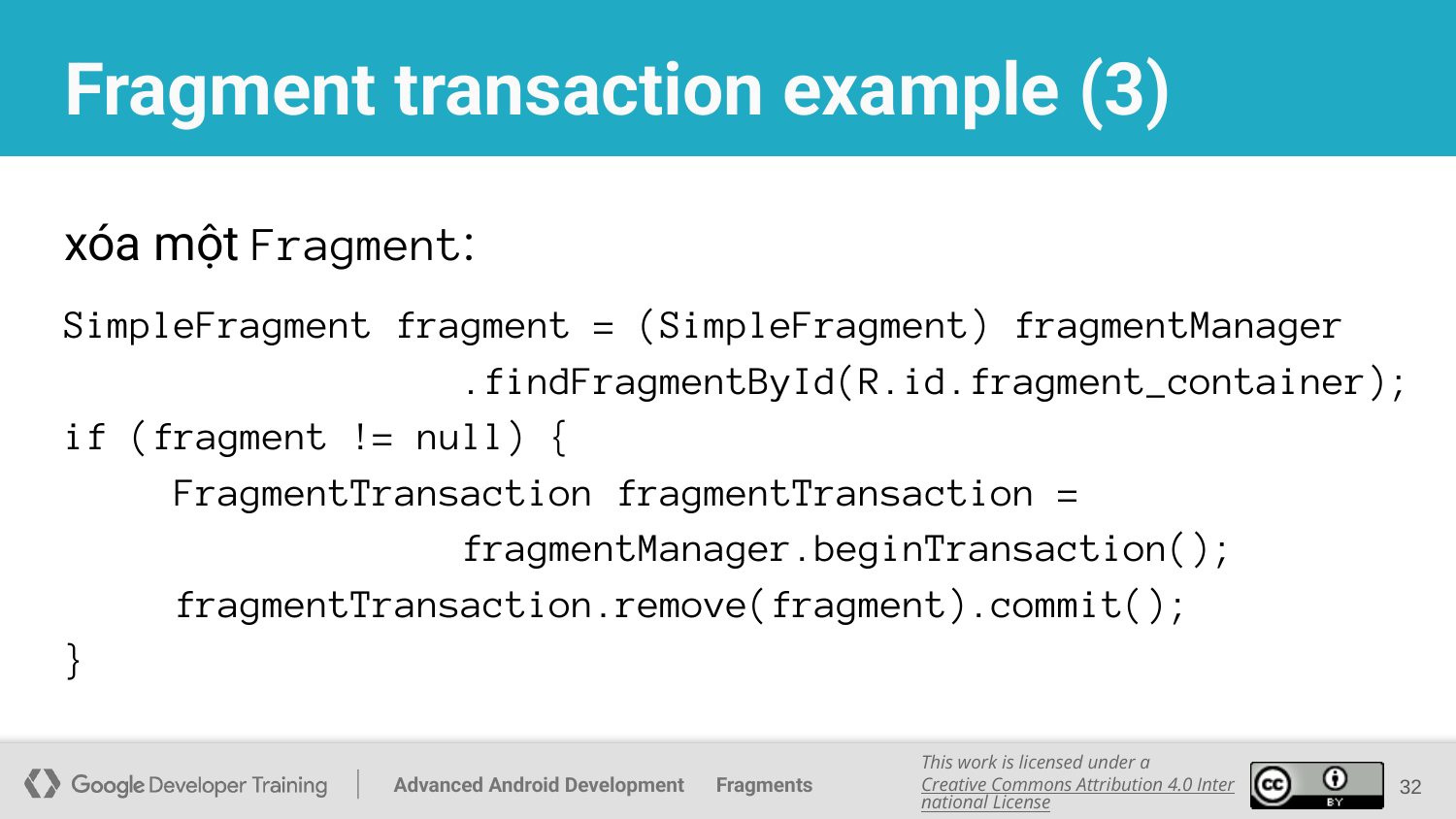

# Fragment transaction example (3)
xóa một Fragment:
SimpleFragment fragment = (SimpleFragment) fragmentManager
                  .findFragmentById(R.id.fragment_container);
if (fragment != null) {
     FragmentTransaction fragmentTransaction =
                  fragmentManager.beginTransaction();
     fragmentTransaction.remove(fragment).commit();
}

32